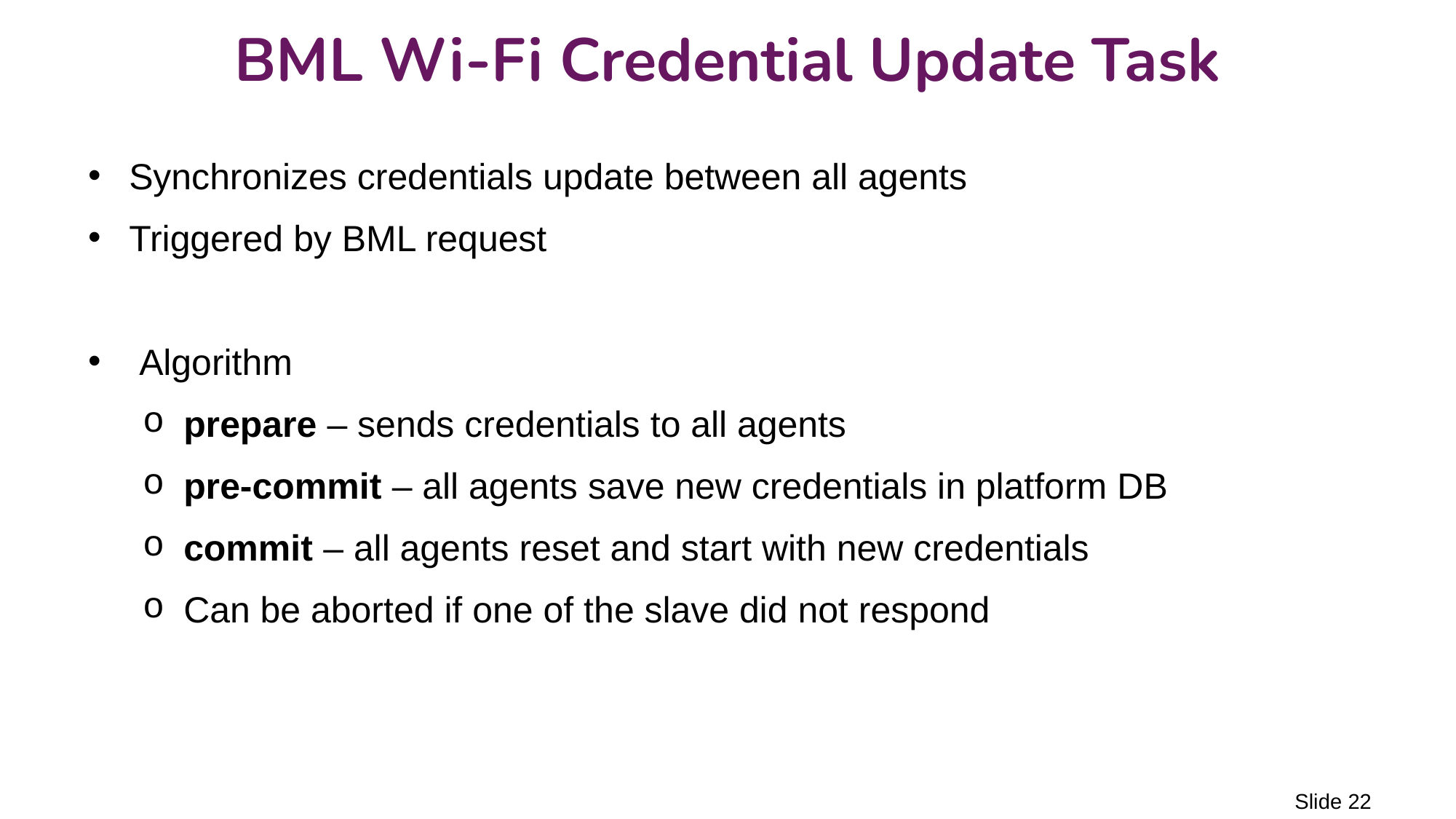

# BML Wi-Fi Credential Update Task
Synchronizes credentials update between all agents
Triggered by BML request

 Algorithm
prepare – sends credentials to all agents
pre-commit – all agents save new credentials in platform DB
commit – all agents reset and start with new credentials
Can be aborted if one of the slave did not respond
Slide 22